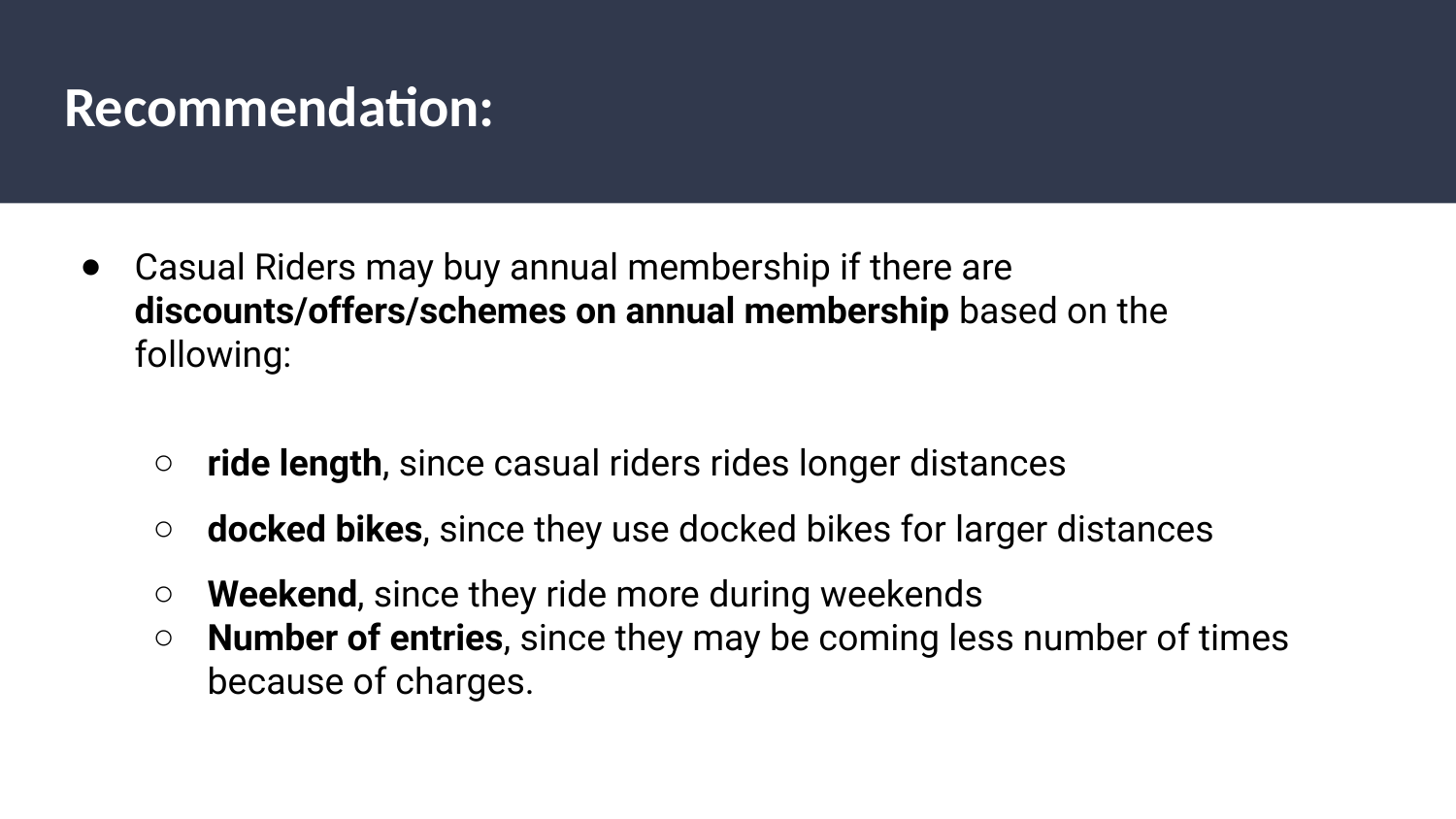

# Recommendation:
Casual Riders may buy annual membership if there are discounts/offers/schemes on annual membership based on the following:

ride length, since casual riders rides longer distances
docked bikes, since they use docked bikes for larger distances
Weekend, since they ride more during weekends
Number of entries, since they may be coming less number of times because of charges.